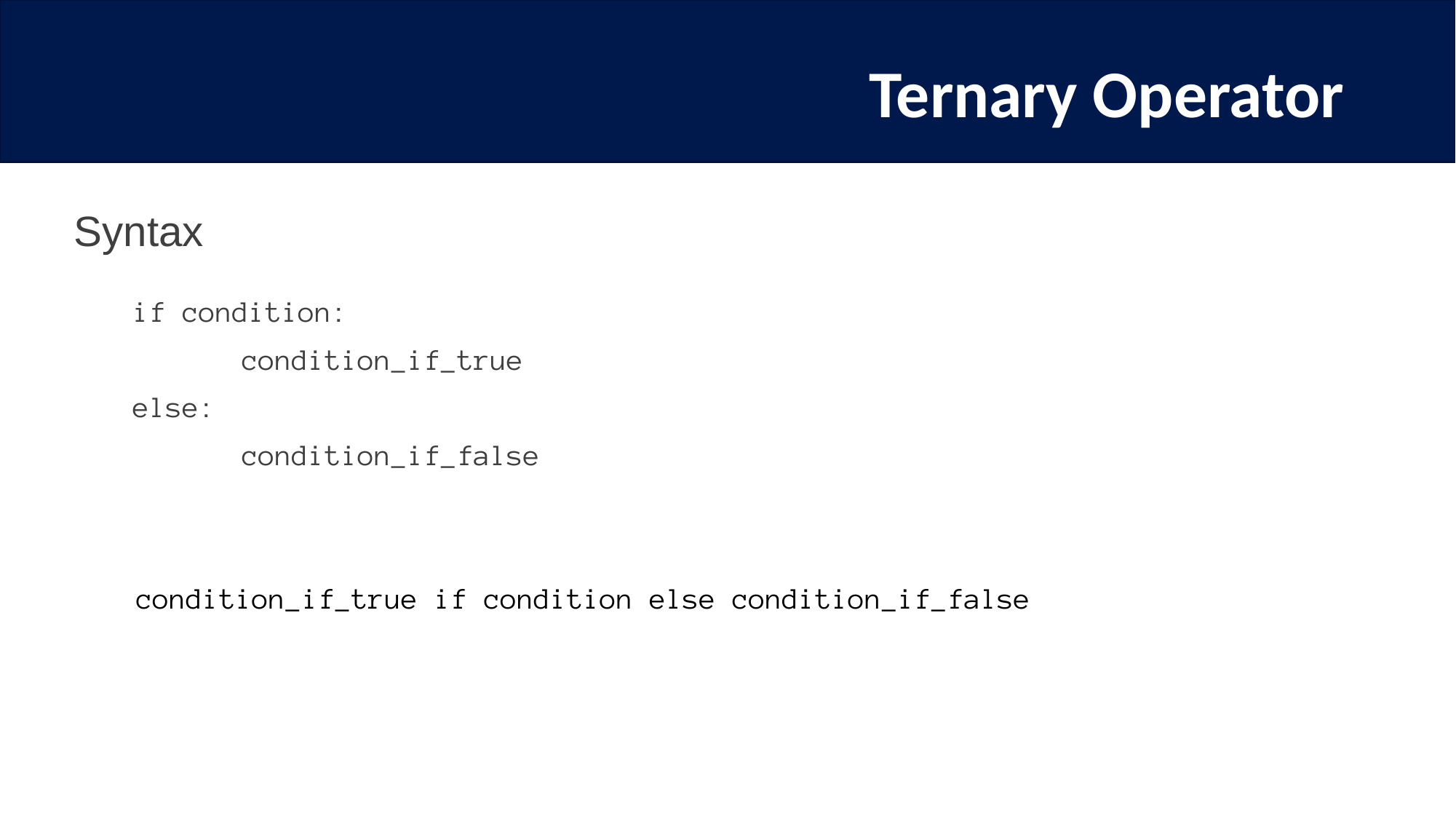

# Ternary Operator
Syntax
if condition:
	condition_if_true
else:
	condition_if_false
condition_if_true if condition else condition_if_false